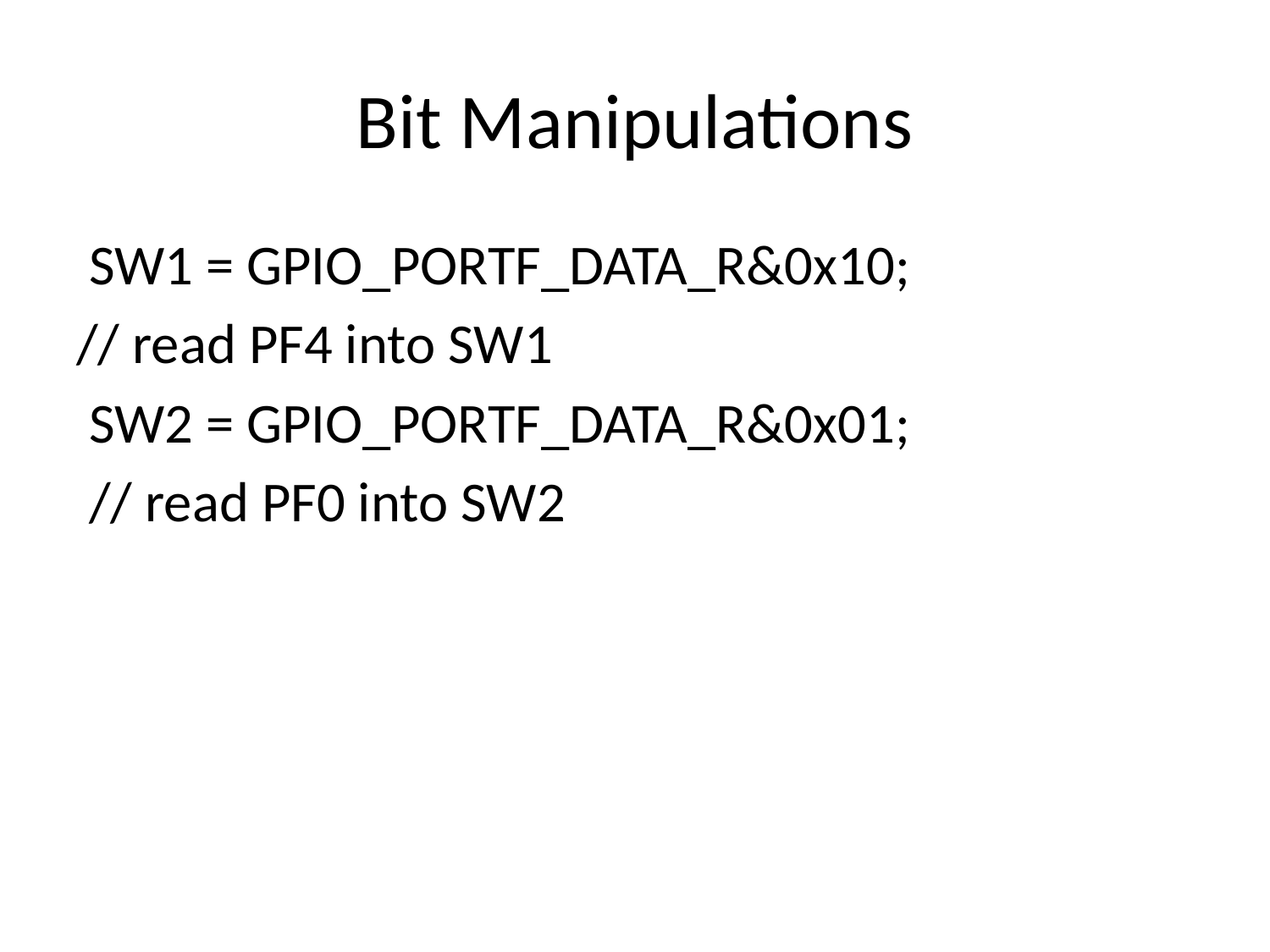

# Bit Manipulations
 SW1 = GPIO_PORTF_DATA_R&0x10;
// read PF4 into SW1
 SW2 = GPIO_PORTF_DATA_R&0x01;
 // read PF0 into SW2